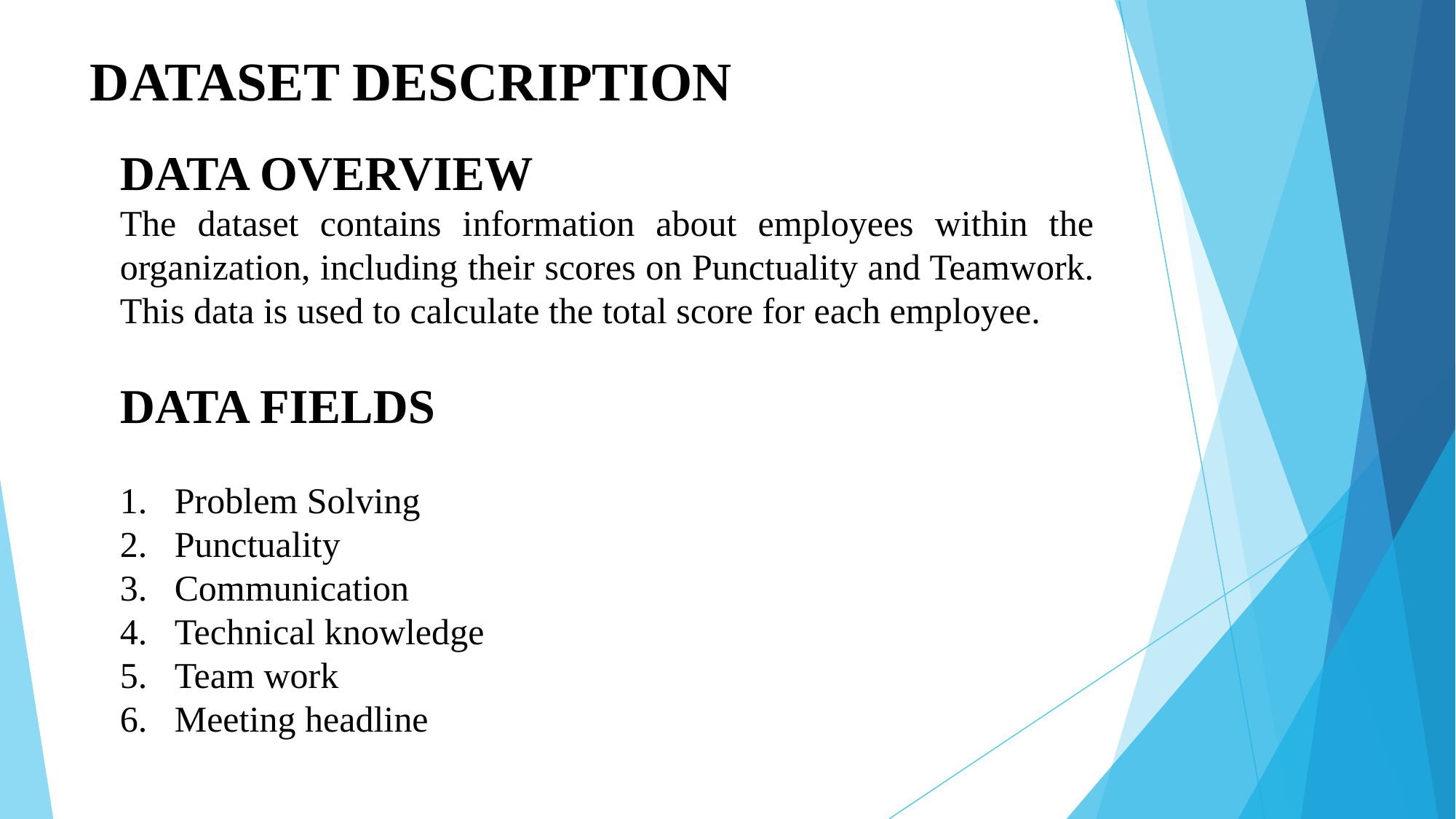

# DATASET DESCRIPTION
DATA OVERVIEW
The dataset contains information about employees within the organization, including their scores on Punctuality and Teamwork. This data is used to calculate the total score for each employee.

DATA FIELDS

Problem Solving
Punctuality
Communication
Technical knowledge
Team work
Meeting headline